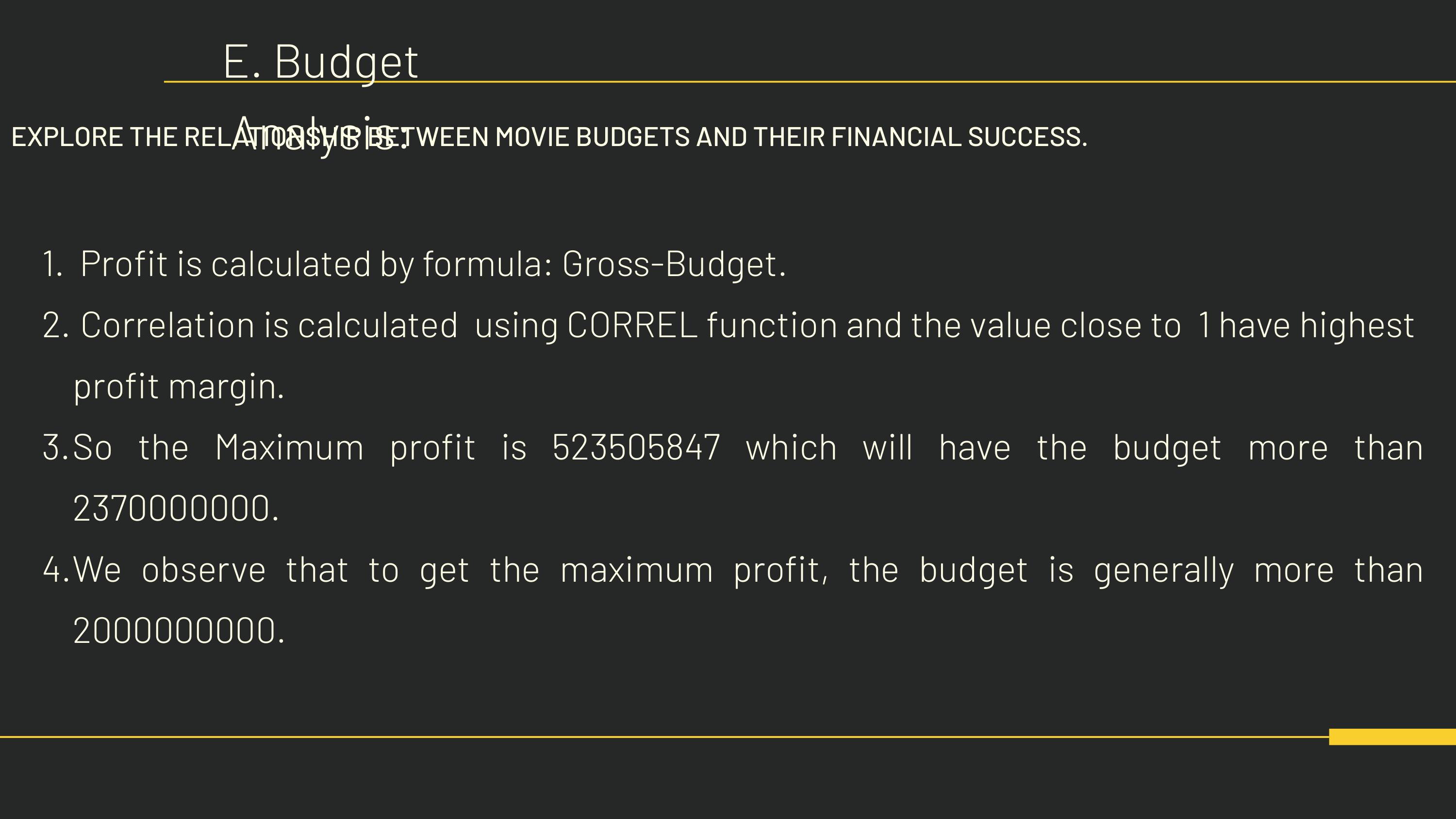

E. Budget Analysis:

EXPLORE THE RELATIONSHIP BETWEEN MOVIE BUDGETS AND THEIR FINANCIAL SUCCESS.
 Profit is calculated by formula: Gross-Budget.
 Correlation is calculated  using CORREL function and the value close to  1 have highest  profit margin.
So the Maximum profit is 523505847 which will have the budget more than 2370000000.
We observe that to get the maximum profit, the budget is generally more than 2000000000.